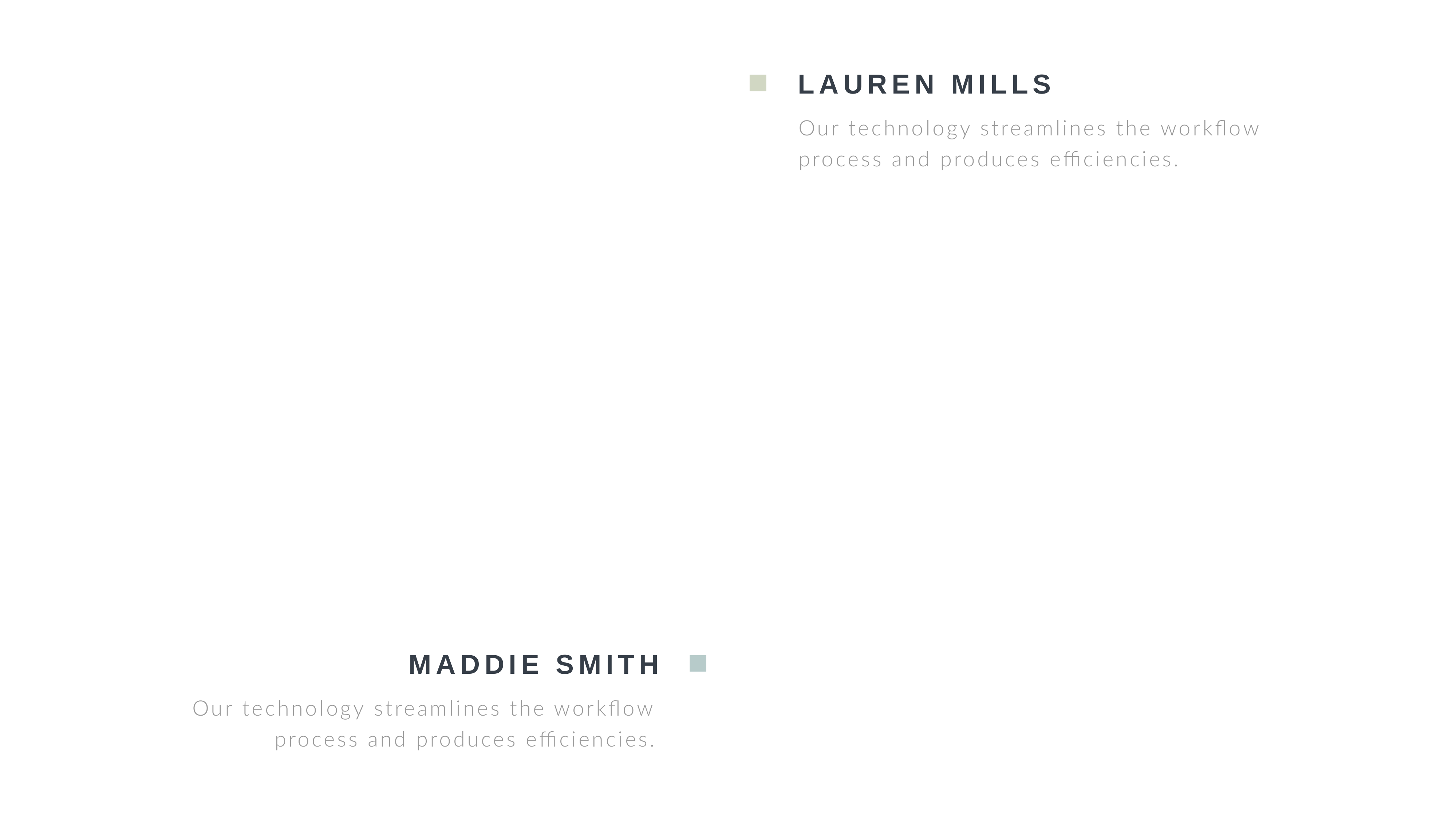

LAUREN MILLS
Our technology streamlines the workflow process and produces efficiencies.

MADDIE SMITH
Our technology streamlines the workflow process and produces efficiencies.